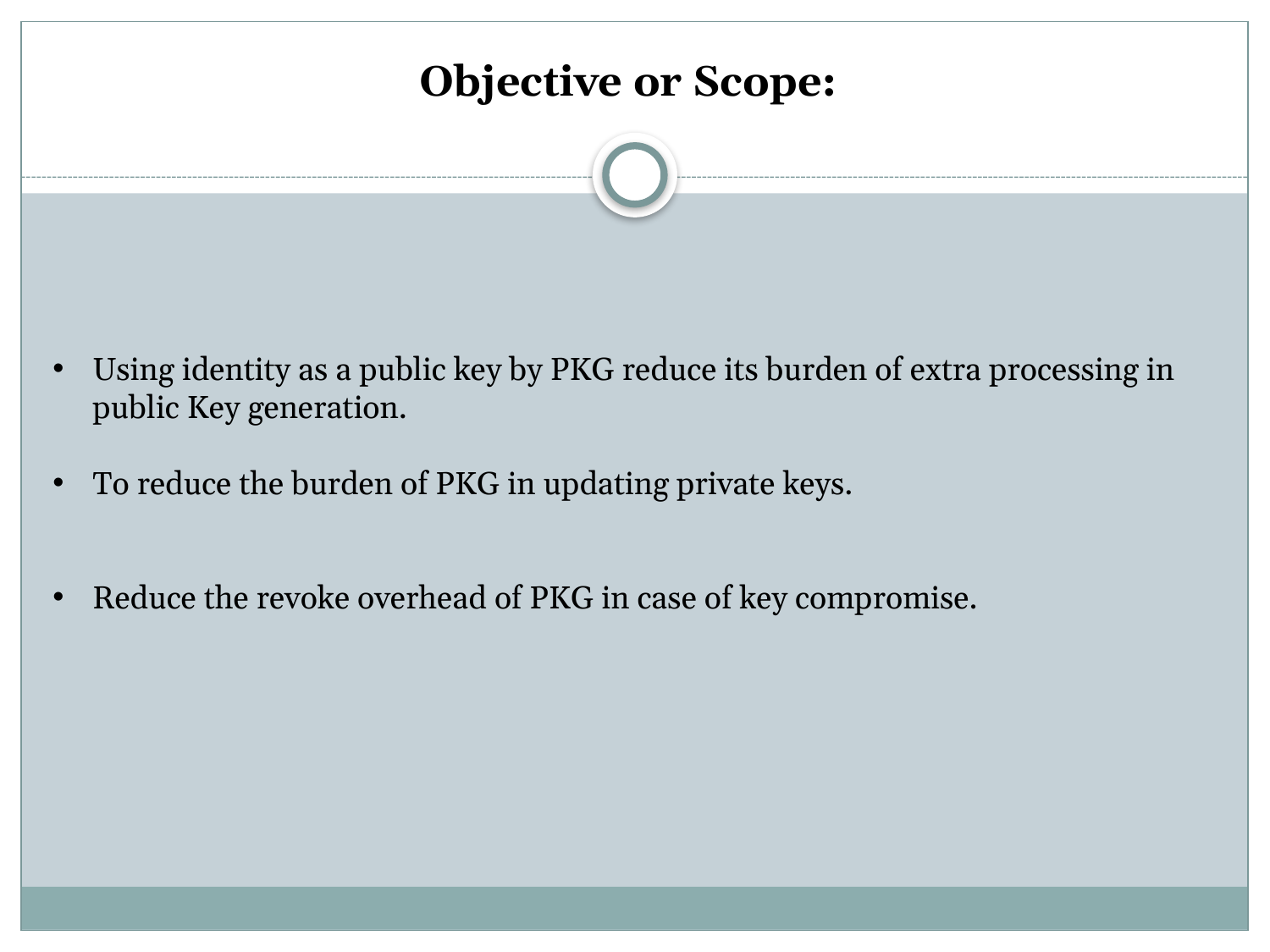

Objective or Scope:

Using identity as a public key by PKG reduce its burden of extra processing in public Key generation.

To reduce the burden of PKG in updating private keys.

Reduce the revoke overhead of PKG in case of key compromise.